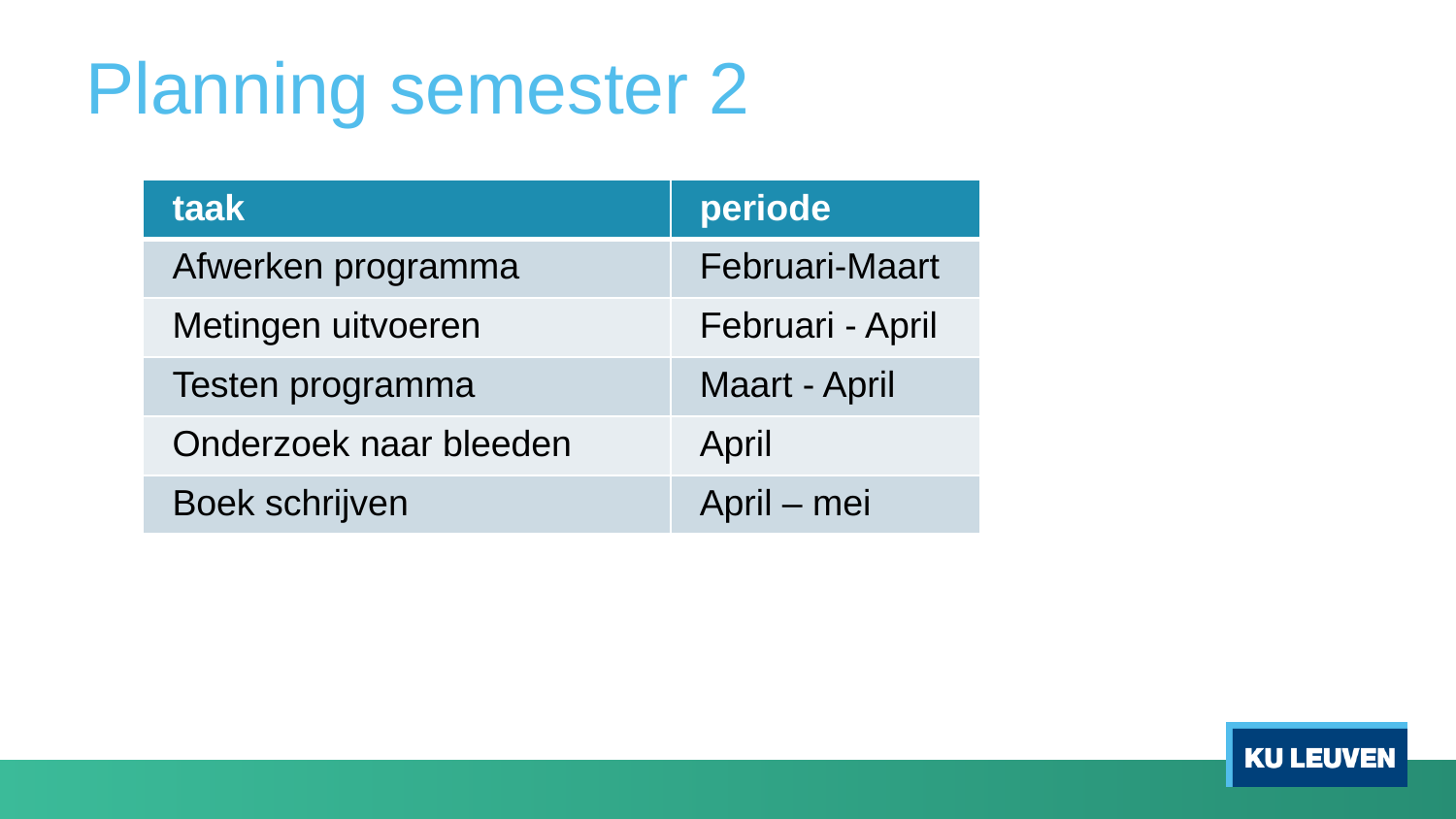

# Planning semester 2
| taak | periode |
| --- | --- |
| Afwerken programma | Februari-Maart |
| Metingen uitvoeren | Februari - April |
| Testen programma | Maart - April |
| Onderzoek naar bleeden | April |
| Boek schrijven | April – mei |